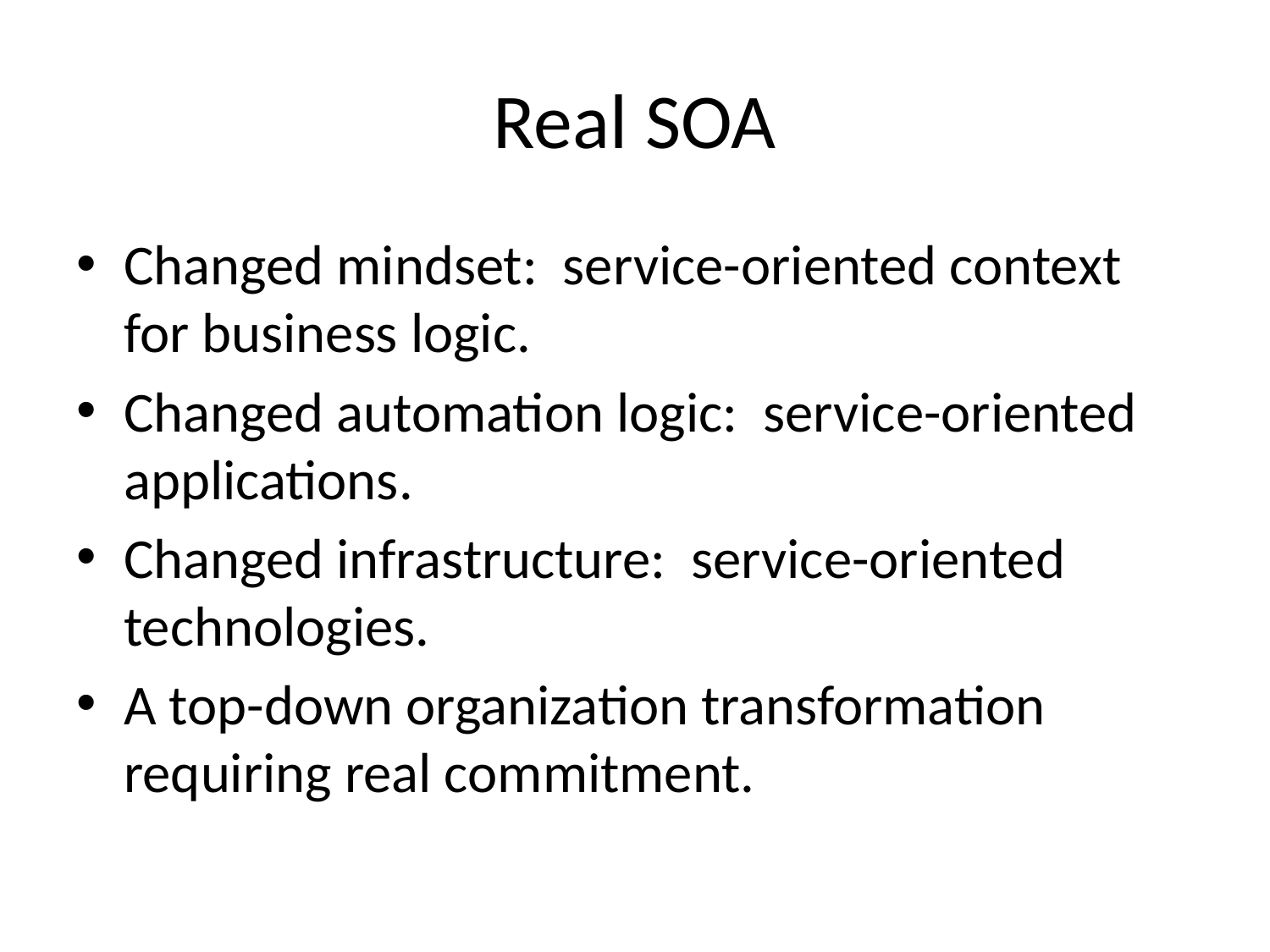

# Real SOA
Changed mindset:  service-oriented context for business logic.
Changed automation logic:  service-oriented applications.
Changed infrastructure:  service-oriented technologies.
A top-down organization transformation requiring real commitment.